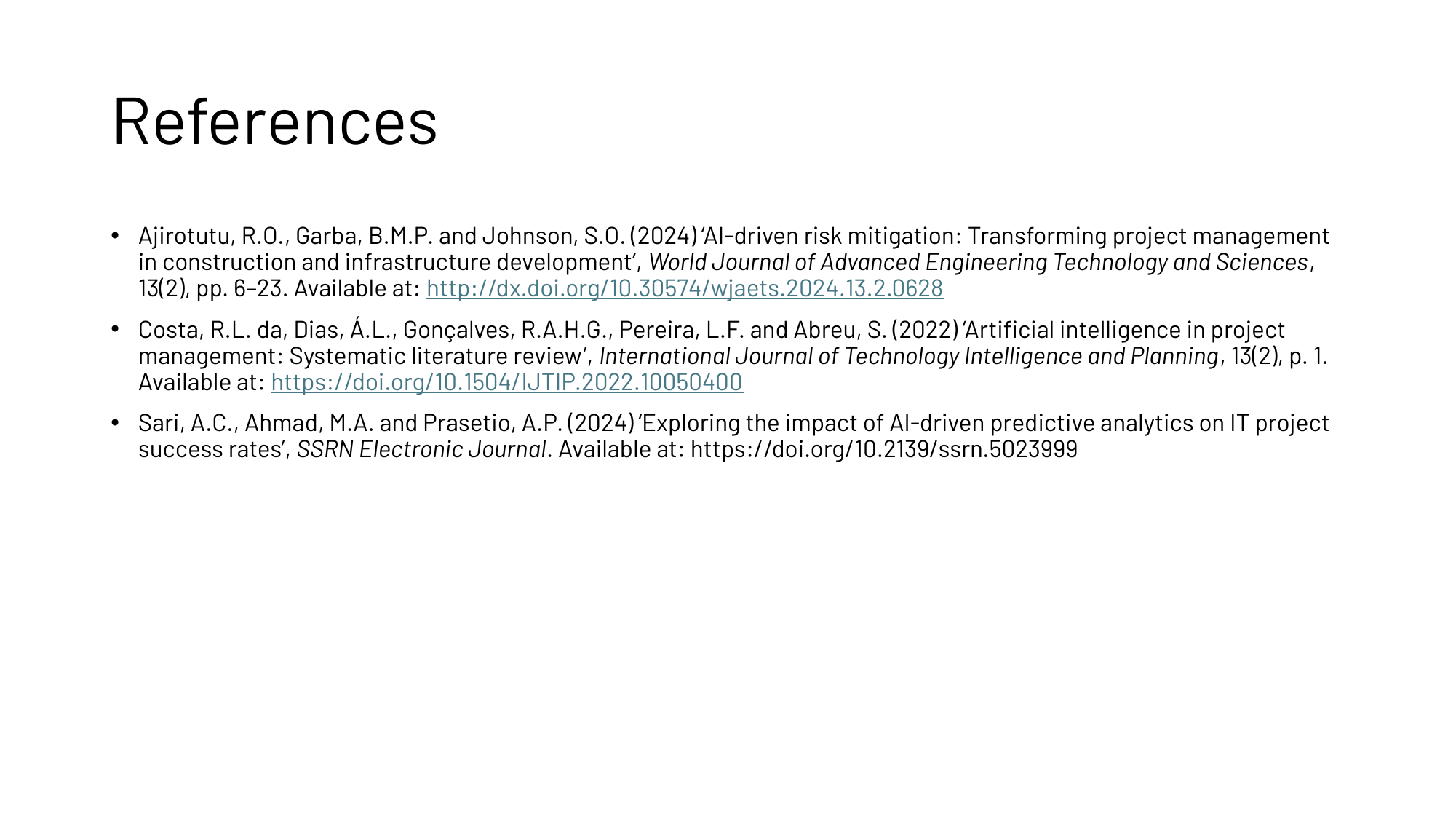

# References
Ajirotutu, R.O., Garba, B.M.P. and Johnson, S.O. (2024) ‘AI-driven risk mitigation: Transforming project management in construction and infrastructure development’, World Journal of Advanced Engineering Technology and Sciences, 13(2), pp. 6–23. Available at: http://dx.doi.org/10.30574/wjaets.2024.13.2.0628
Costa, R.L. da, Dias, Á.L., Gonçalves, R.A.H.G., Pereira, L.F. and Abreu, S. (2022) ‘Artificial intelligence in project management: Systematic literature review’, International Journal of Technology Intelligence and Planning, 13(2), p. 1. Available at: https://doi.org/10.1504/IJTIP.2022.10050400
Sari, A.C., Ahmad, M.A. and Prasetio, A.P. (2024) ‘Exploring the impact of AI-driven predictive analytics on IT project success rates’, SSRN Electronic Journal. Available at: https://doi.org/10.2139/ssrn.5023999